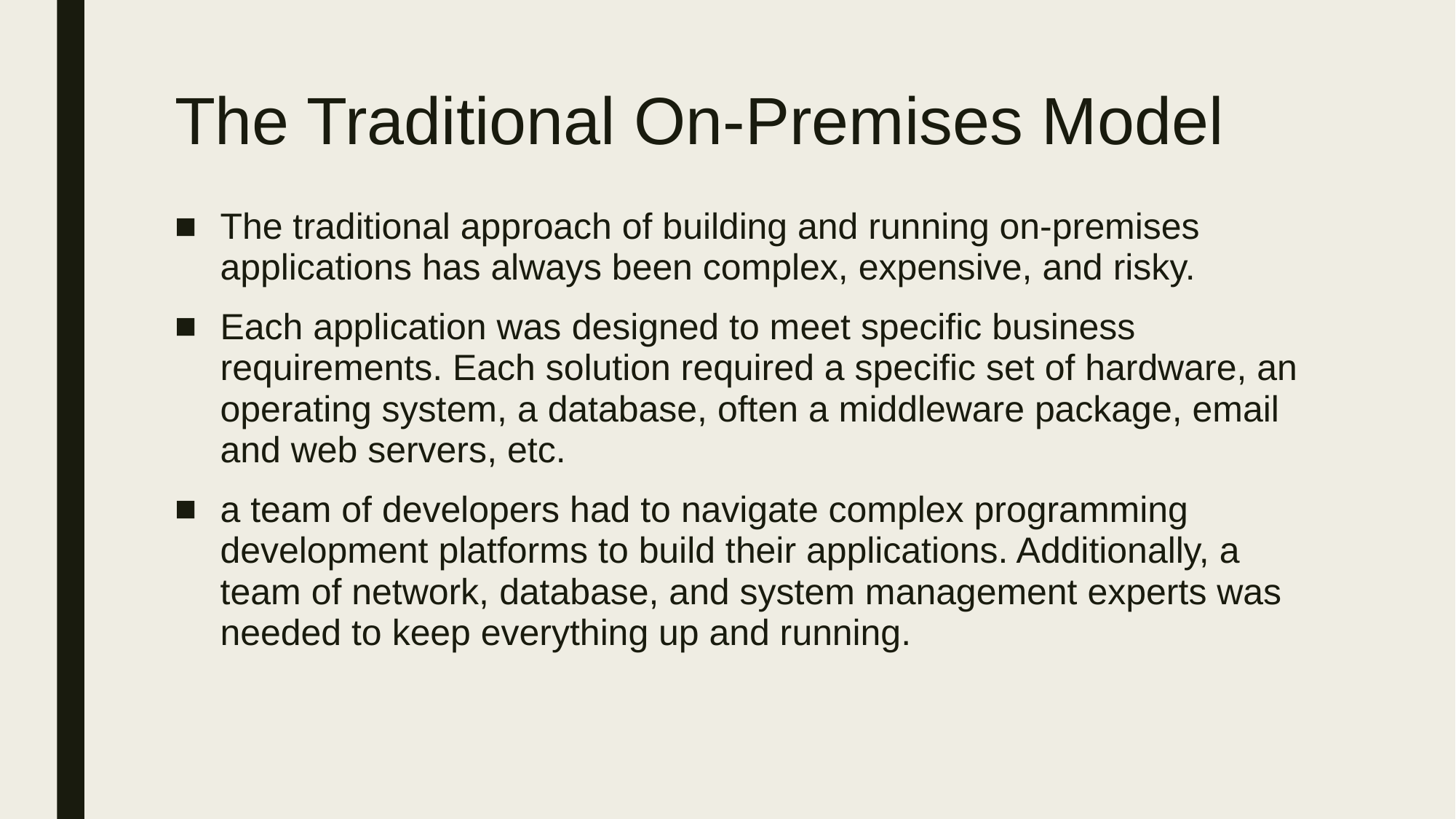

# The Traditional On-Premises Model
The traditional approach of building and running on-premises applications has always been complex, expensive, and risky.
Each application was designed to meet specific business requirements. Each solution required a specific set of hardware, an operating system, a database, often a middleware package, email and web servers, etc.
a team of developers had to navigate complex programming development platforms to build their applications. Additionally, a team of network, database, and system management experts was needed to keep everything up and running.